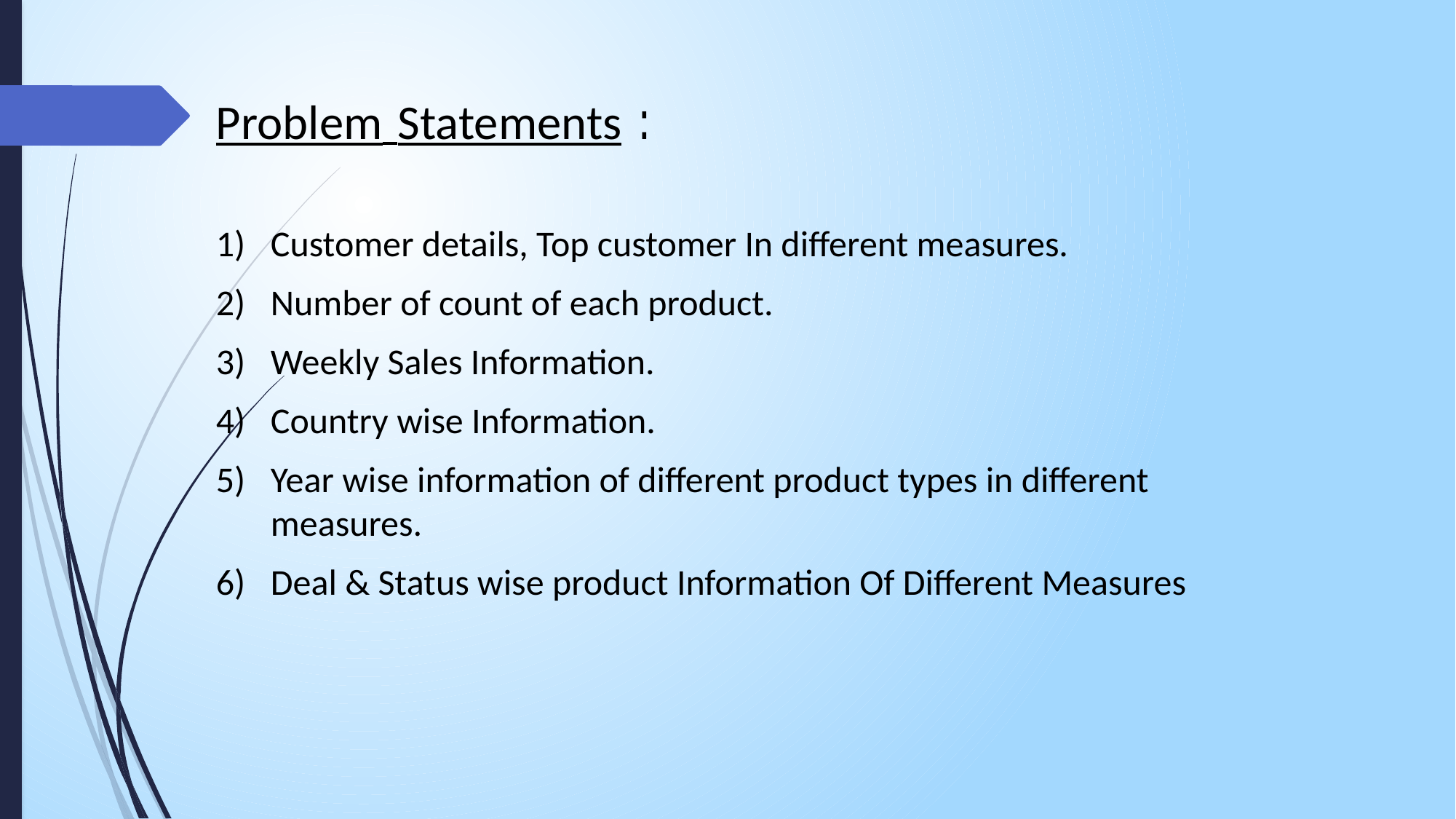

# Problem Statements :
Customer details, Top customer In different measures.
Number of count of each product.
Weekly Sales Information.
Country wise Information.
Year wise information of different product types in different measures.
Deal & Status wise product Information Of Different Measures